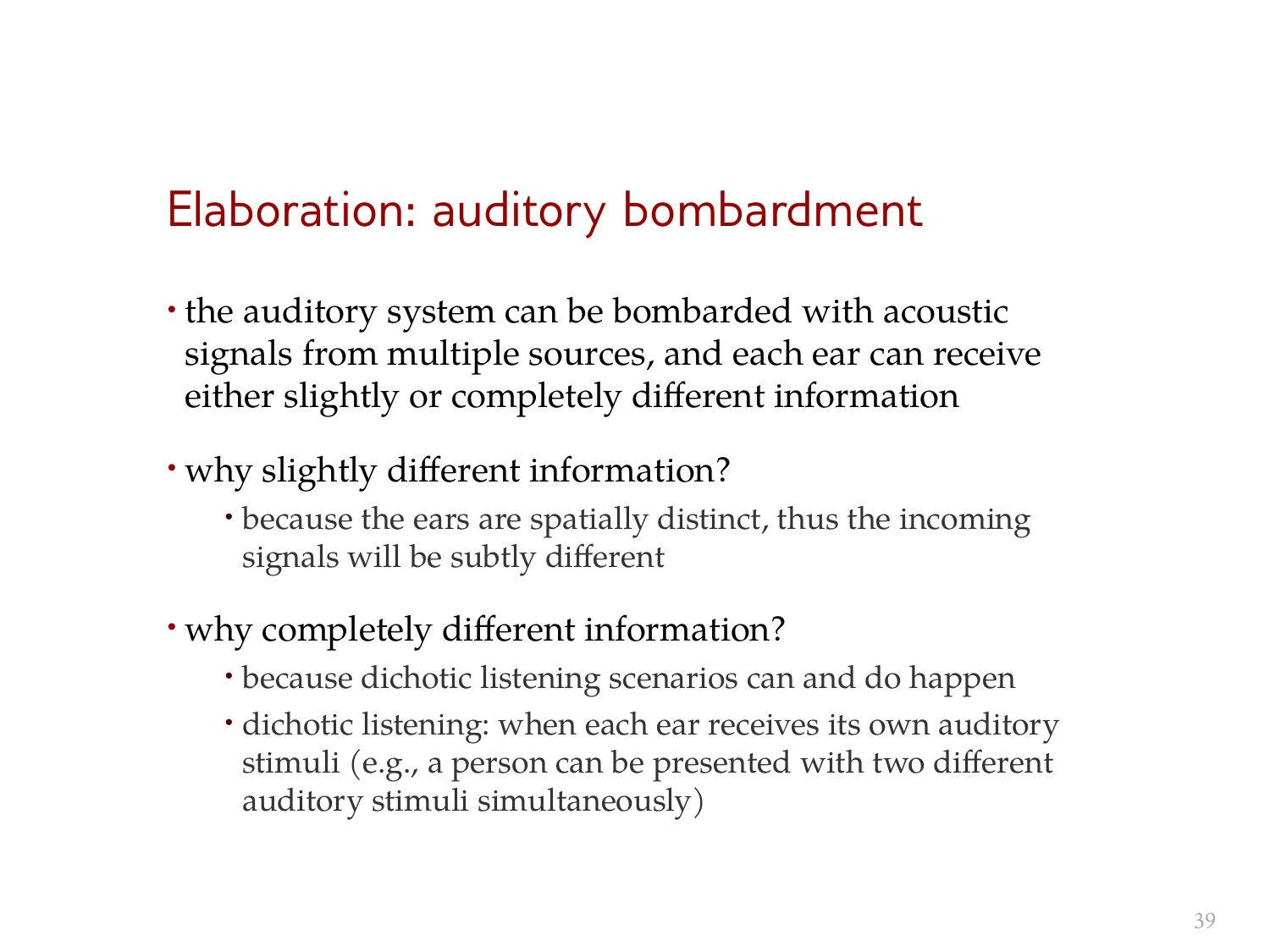

# Elaboration: auditory bombardment
the auditory system can be bombarded with acoustic signals from multiple sources, and each ear can receive either slightly or completely different information
why slightly different information?
because the ears are spatially distinct, thus the incoming signals will be subtly different
why completely different information?
because dichotic listening scenarios can and do happen
dichotic listening: when each ear receives its own auditory stimuli (e.g., a person can be presented with two different auditory stimuli simultaneously)

39